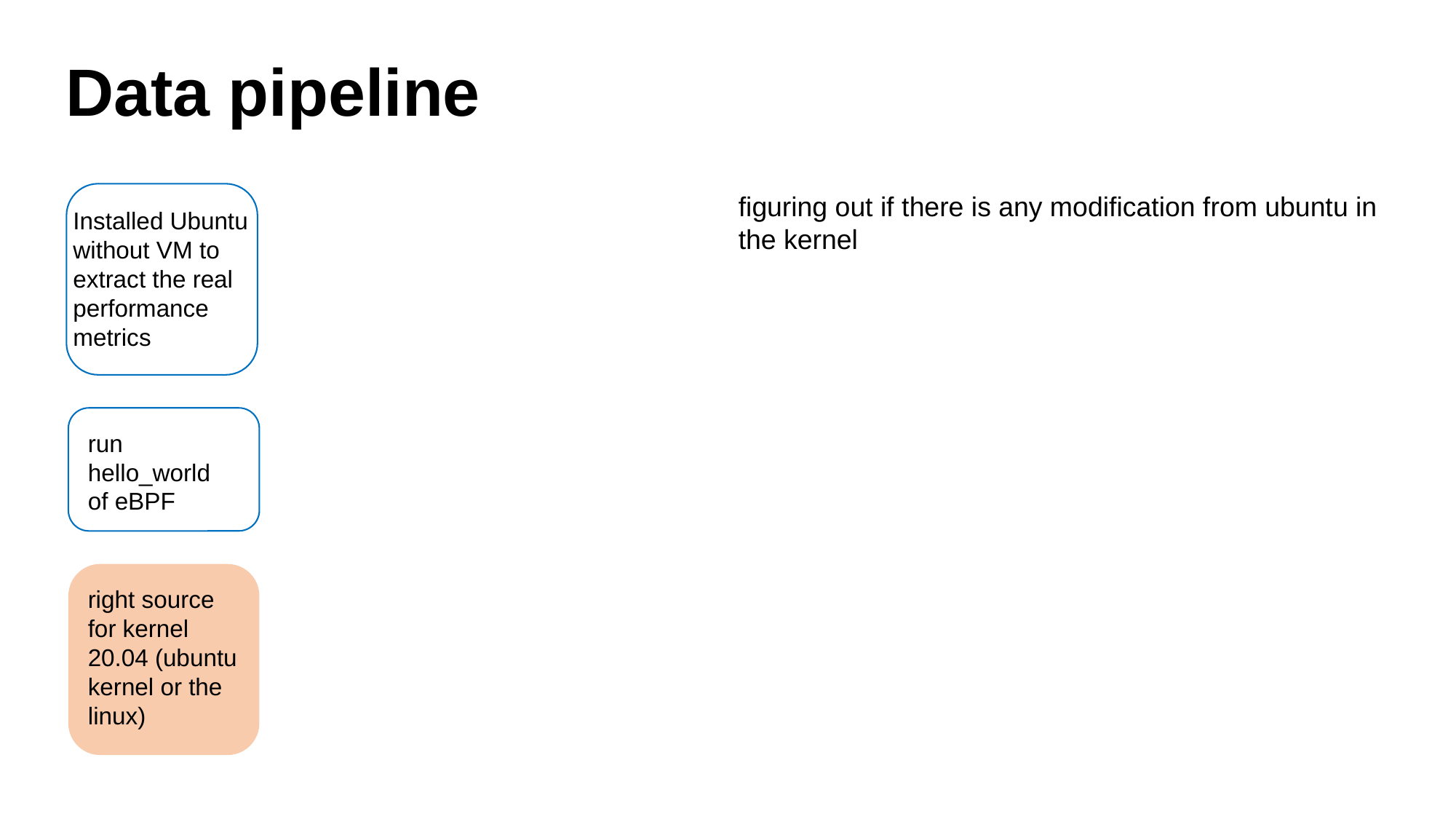

# Data pipeline

figuring out if there is any modification from ubuntu in the kernel
Installed Ubuntu without VM to extract the real performance metrics

run hello_world of eBPF

right source for kernel 20.04 (ubuntu kernel or the linux)